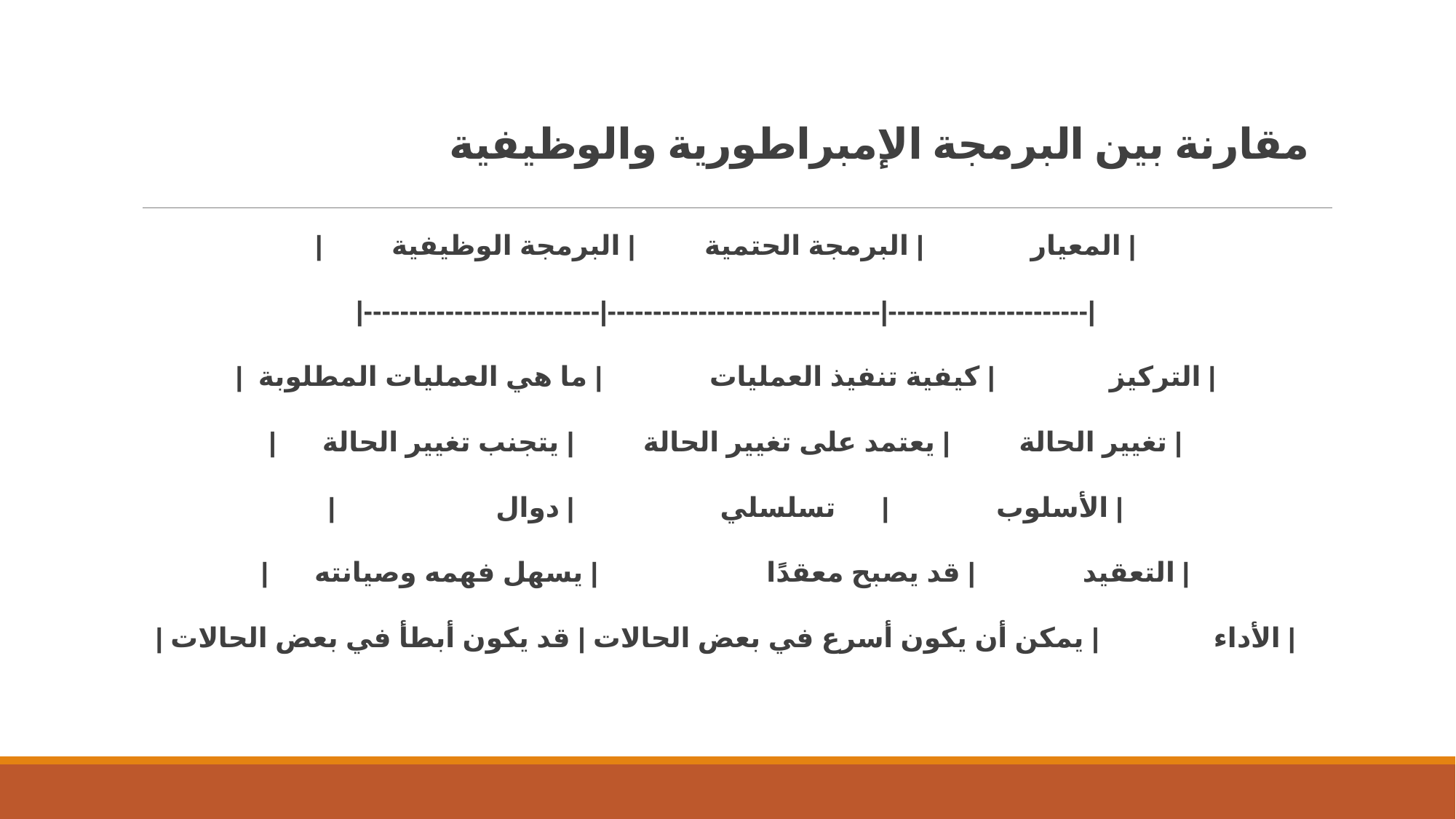

# مقارنة بين البرمجة الإمبراطورية والوظيفية
| المعيار              | البرمجة الحتمية         | البرمجة الوظيفية         |
|----------------------|------------------------------|--------------------------|
| التركيز               | كيفية تنفيذ العمليات              | ما هي العمليات المطلوبة  |
| تغيير الحالة         | يعتمد على تغيير الحالة         | يتجنب تغيير الحالة      |
| الأسلوب              |      تسلسلي                   | دوال                     |
| التعقيد              | قد يصبح معقدًا                      | يسهل فهمه وصيانته      |
| الأداء               | يمكن أن يكون أسرع في بعض الحالات | قد يكون أبطأ في بعض الحالات |